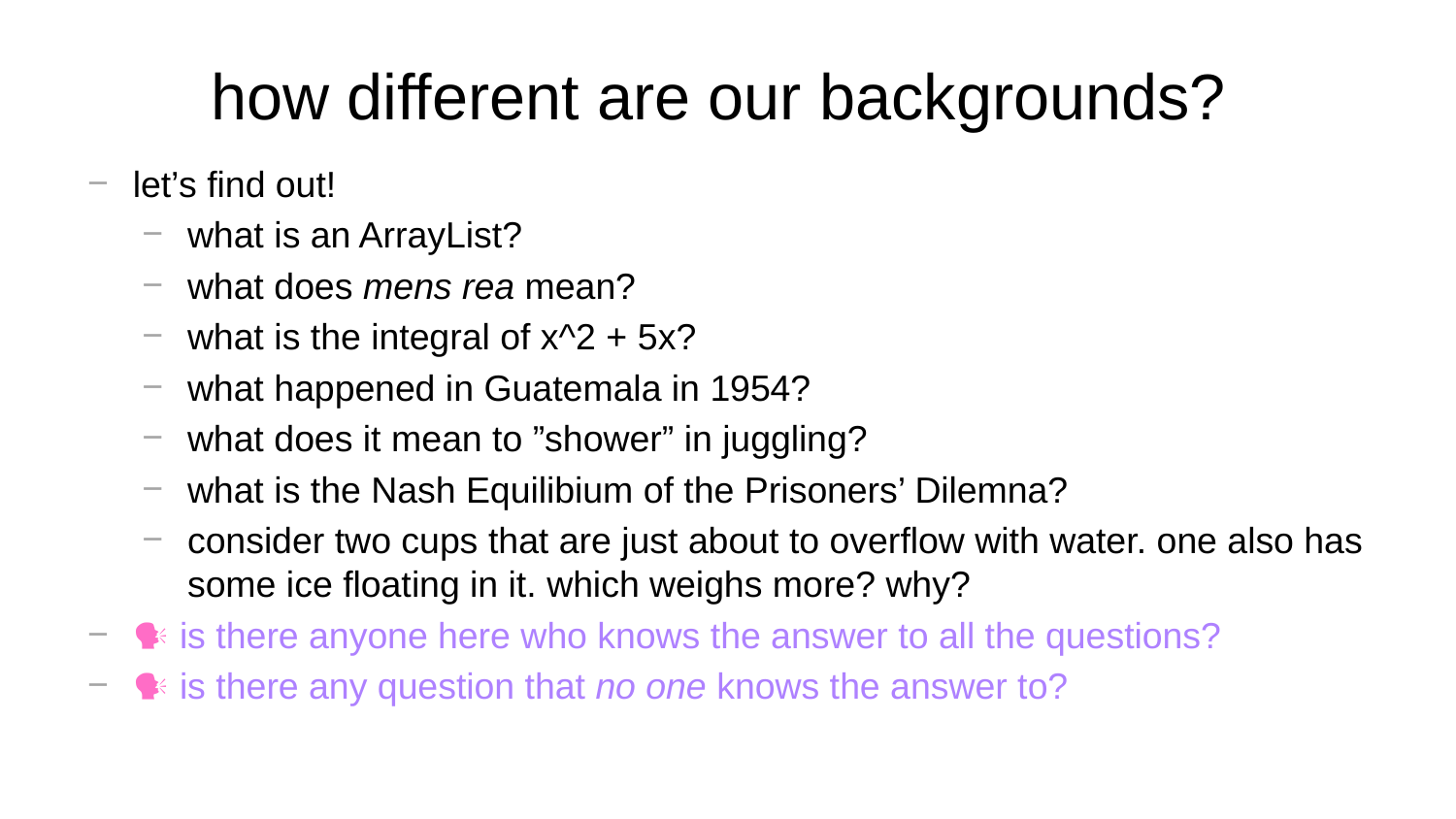

# how different are our backgrounds?
let’s find out!
what is an ArrayList?
what does mens rea mean?
what is the integral of x^2 + 5x?
what happened in Guatemala in 1954?
what does it mean to ”shower” in juggling?
what is the Nash Equilibium of the Prisoners’ Dilemna?
consider two cups that are just about to overflow with water. one also has some ice floating in it. which weighs more? why?
🗣️ is there anyone here who knows the answer to all the questions?
🗣️ is there any question that no one knows the answer to?